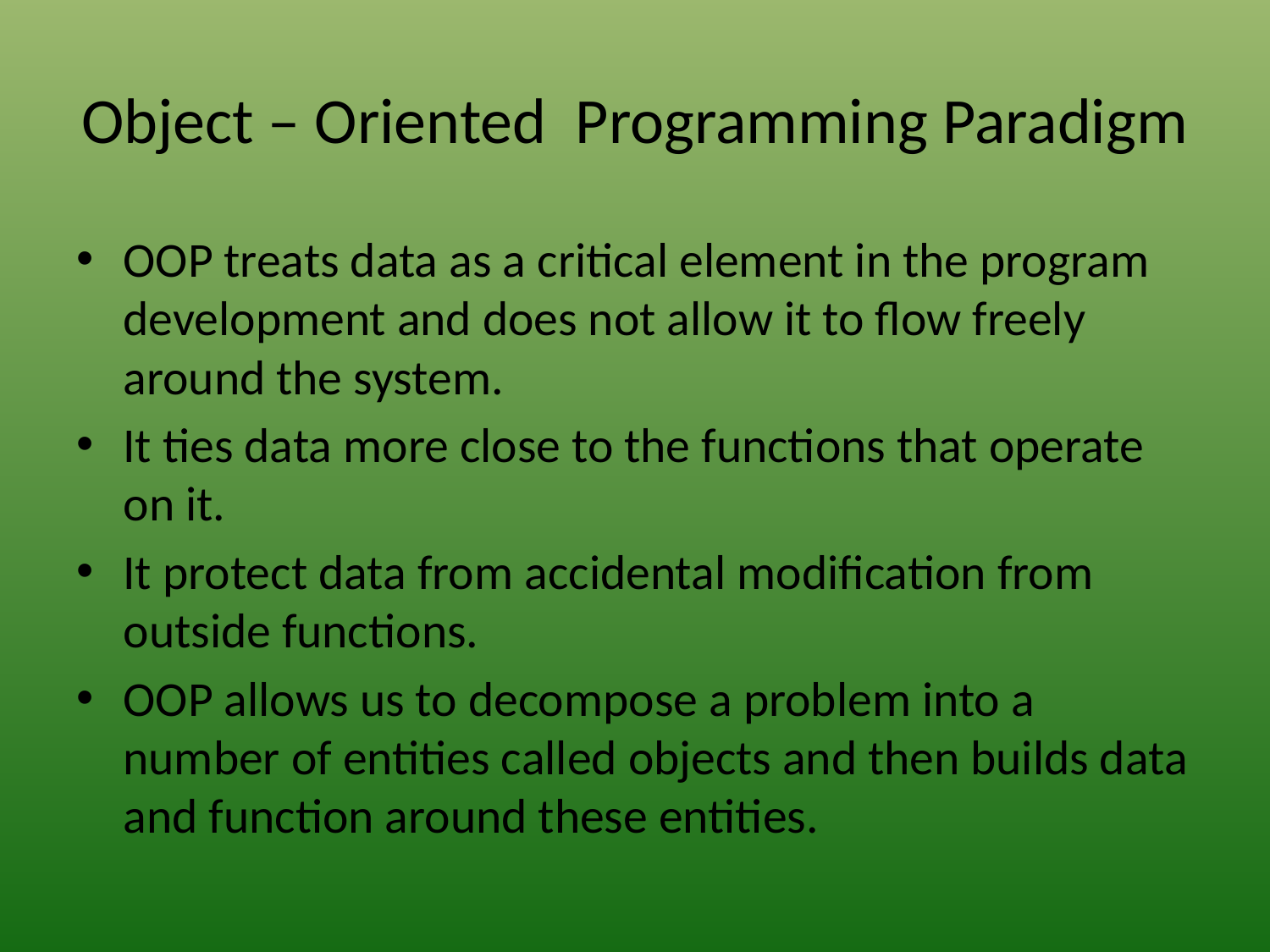

# Object – Oriented  Programming Paradigm
OOP treats data as a critical element in the program development and does not allow it to flow freely around the system.
It ties data more close to the functions that operate on it.
It protect data from accidental modification from outside functions.
OOP allows us to decompose a problem into a number of entities called objects and then builds data and function around these entities.